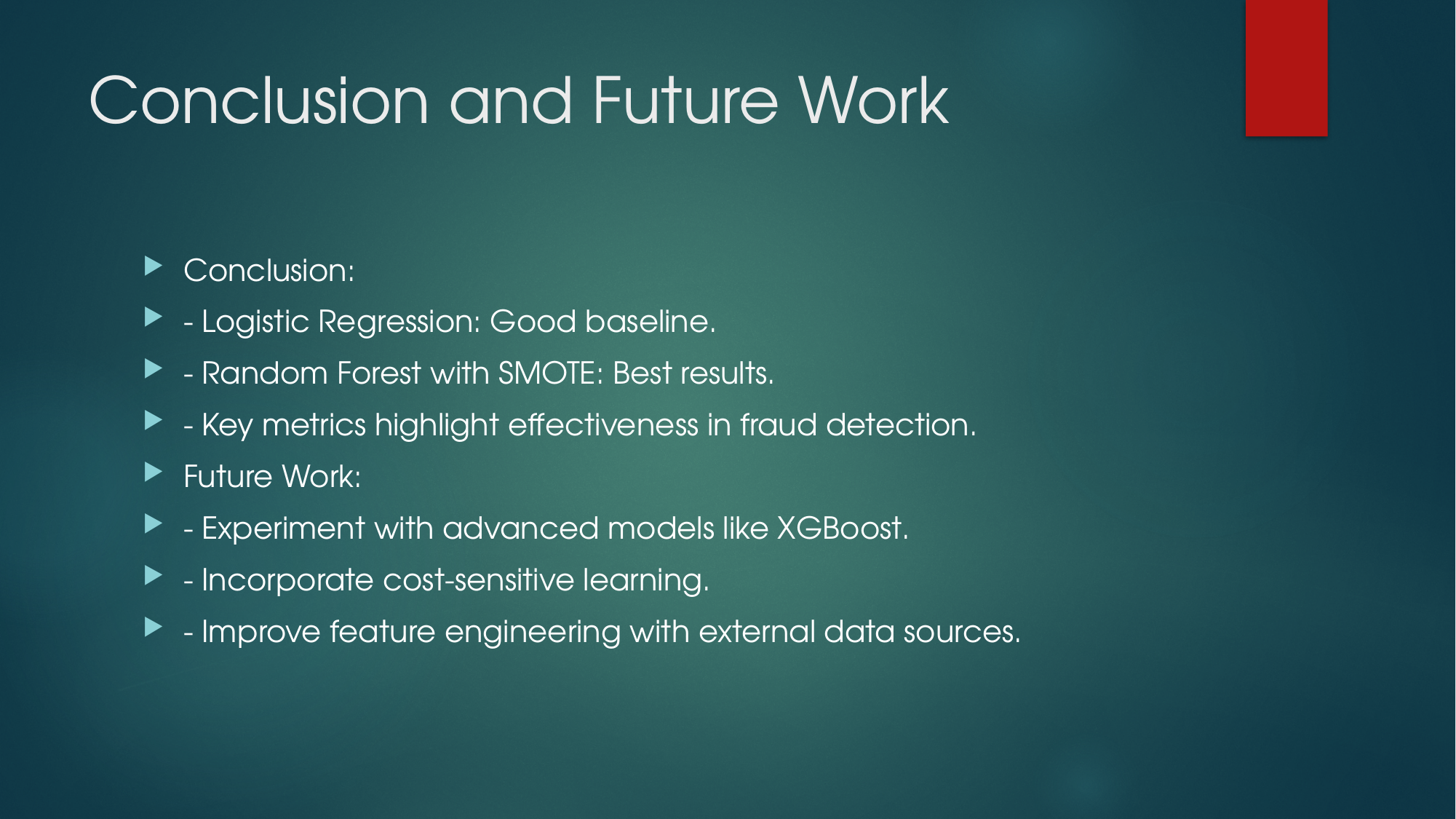

# Conclusion and Future Work
Conclusion:
- Logistic Regression: Good baseline.
- Random Forest with SMOTE: Best results.
- Key metrics highlight effectiveness in fraud detection.
Future Work:
- Experiment with advanced models like XGBoost.
- Incorporate cost-sensitive learning.
- Improve feature engineering with external data sources.